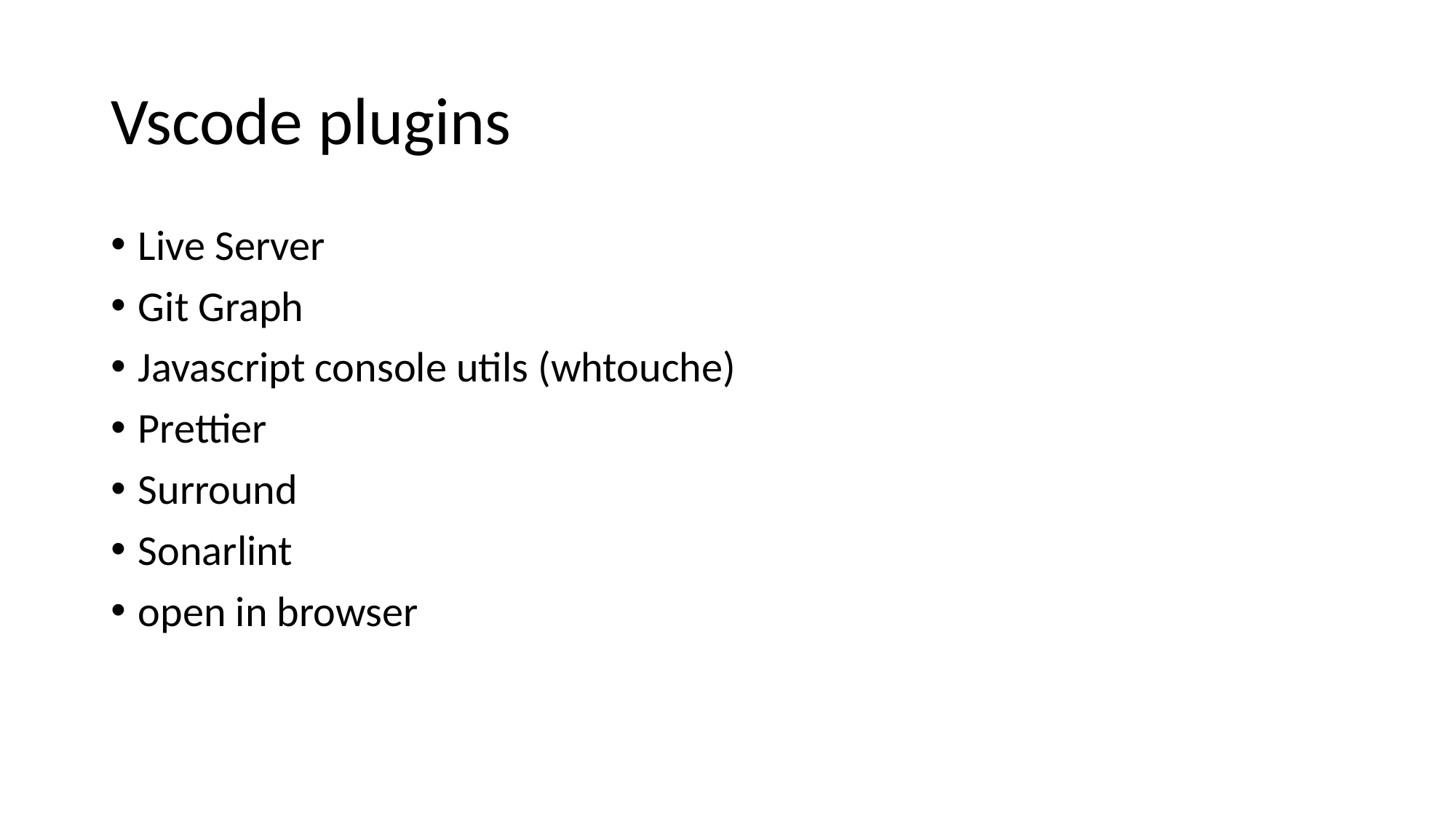

# Vscode plugins
Live Server
Git Graph
Javascript console utils (whtouche)
Prettier
Surround
Sonarlint
open in browser